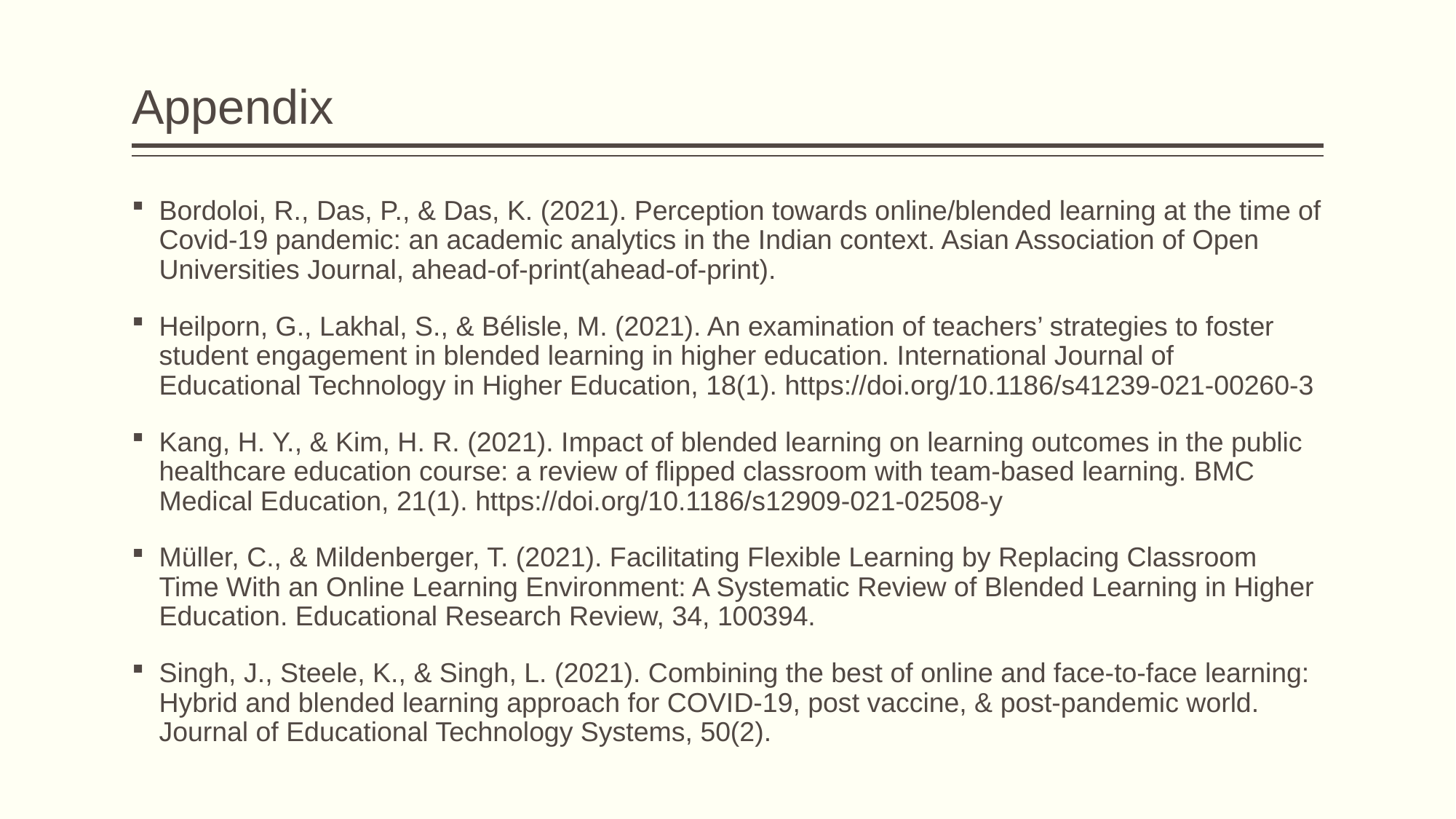

# Appendix
Bordoloi, R., Das, P., & Das, K. (2021). Perception towards online/blended learning at the time of Covid-19 pandemic: an academic analytics in the Indian context. Asian Association of Open Universities Journal, ahead-of-print(ahead-of-print).
Heilporn, G., Lakhal, S., & Bélisle, M. (2021). An examination of teachers’ strategies to foster student engagement in blended learning in higher education. International Journal of Educational Technology in Higher Education, 18(1). https://doi.org/10.1186/s41239-021-00260-3
Kang, H. Y., & Kim, H. R. (2021). Impact of blended learning on learning outcomes in the public healthcare education course: a review of flipped classroom with team-based learning. BMC Medical Education, 21(1). https://doi.org/10.1186/s12909-021-02508-y
Müller, C., & Mildenberger, T. (2021). Facilitating Flexible Learning by Replacing Classroom Time With an Online Learning Environment: A Systematic Review of Blended Learning in Higher Education. Educational Research Review, 34, 100394.
Singh, J., Steele, K., & Singh, L. (2021). Combining the best of online and face-to-face learning: Hybrid and blended learning approach for COVID-19, post vaccine, & post-pandemic world. Journal of Educational Technology Systems, 50(2).